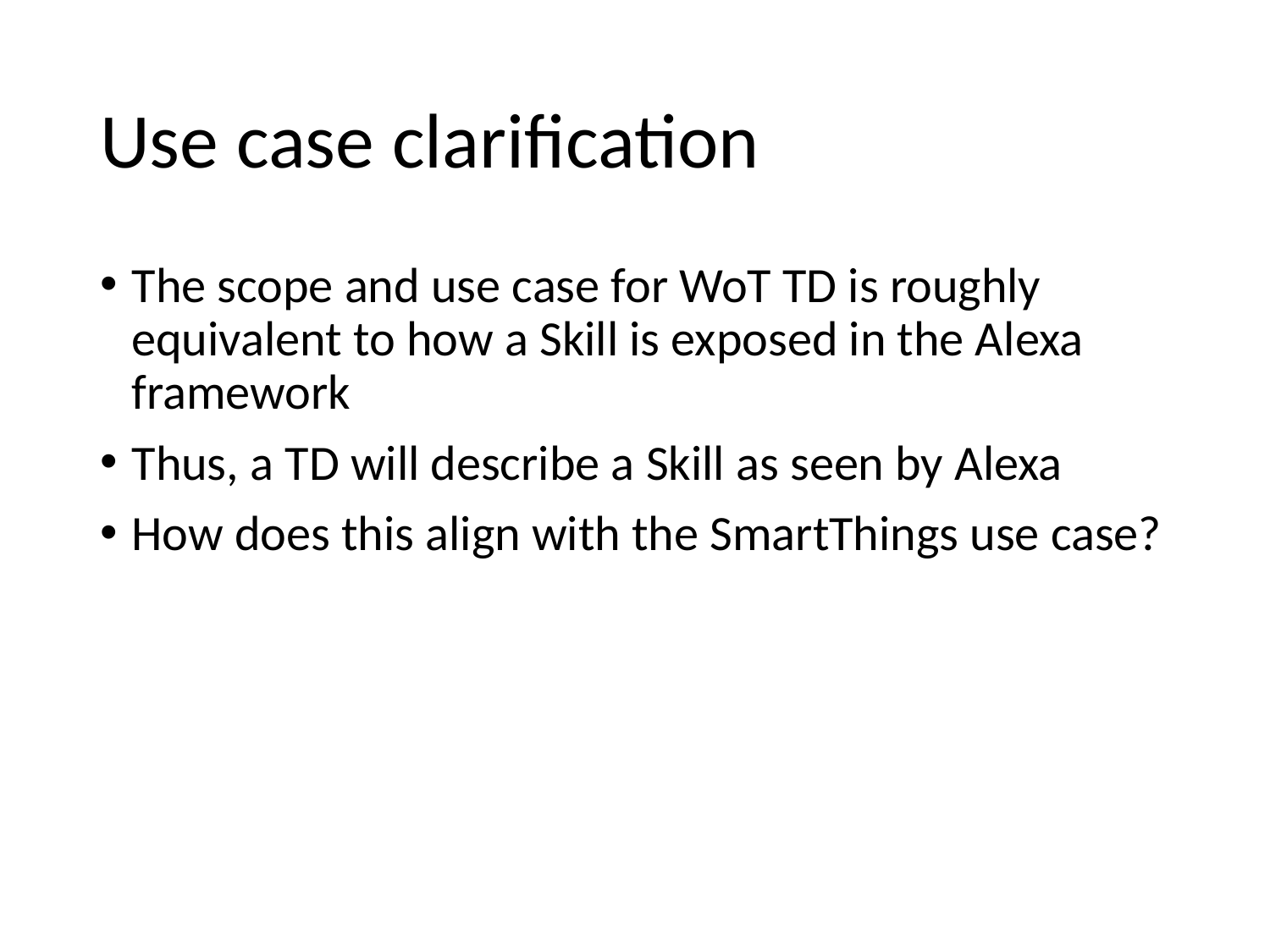

# Use case clarification
The scope and use case for WoT TD is roughly equivalent to how a Skill is exposed in the Alexa framework
Thus, a TD will describe a Skill as seen by Alexa
How does this align with the SmartThings use case?